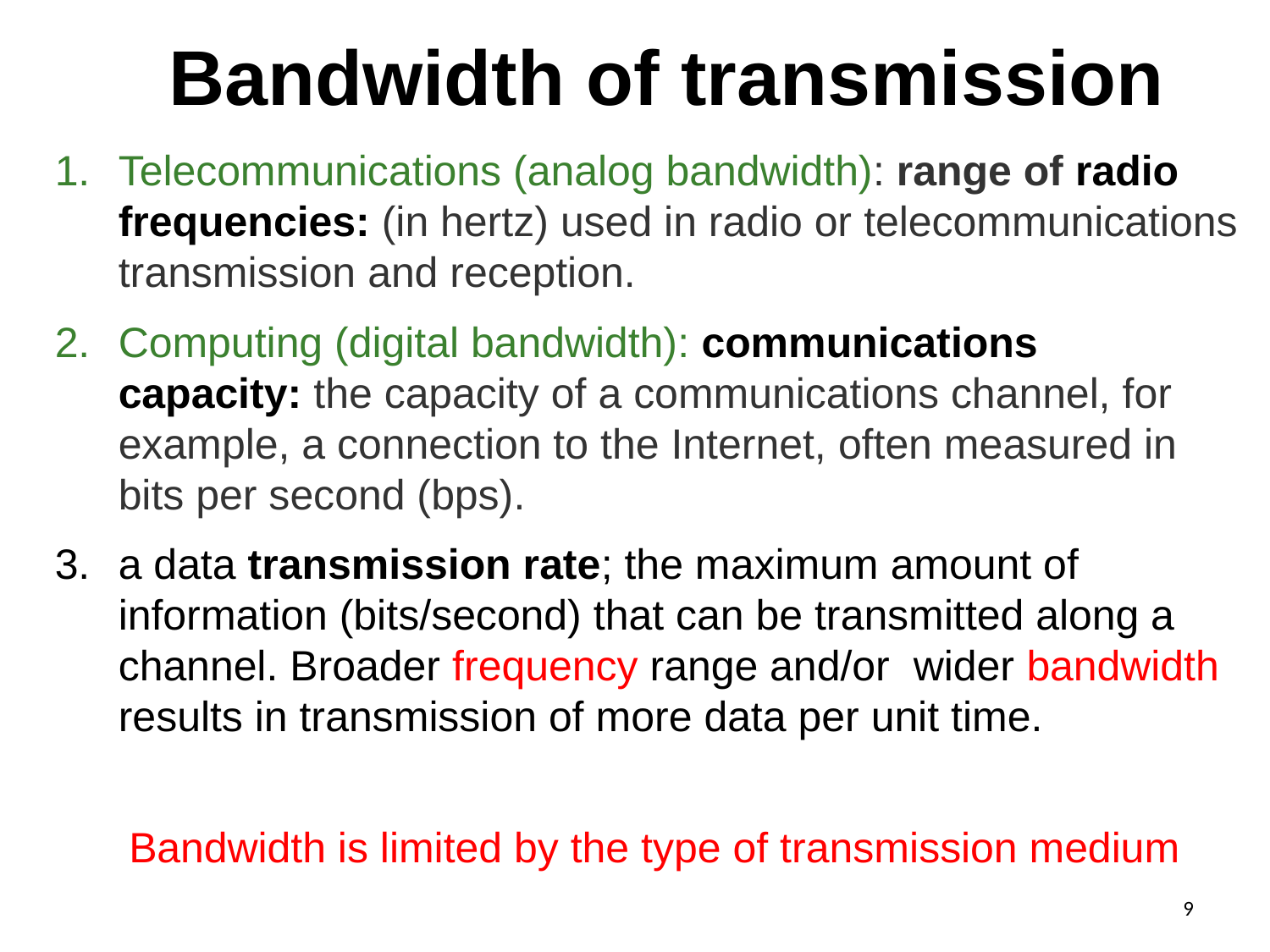

# Bandwidth of transmission
Telecommunications (analog bandwidth): range of radio frequencies: (in hertz) used in radio or telecommunications transmission and reception.
Computing (digital bandwidth): communications capacity: the capacity of a communications channel, for example, a connection to the Internet, often measured in bits per second (bps).

a data transmission rate; the maximum amount of information (bits/second) that can be transmitted along a channel. Broader frequency range and/or  wider bandwidth results in transmission of more data per unit time.
Bandwidth is limited by the type of transmission medium
9